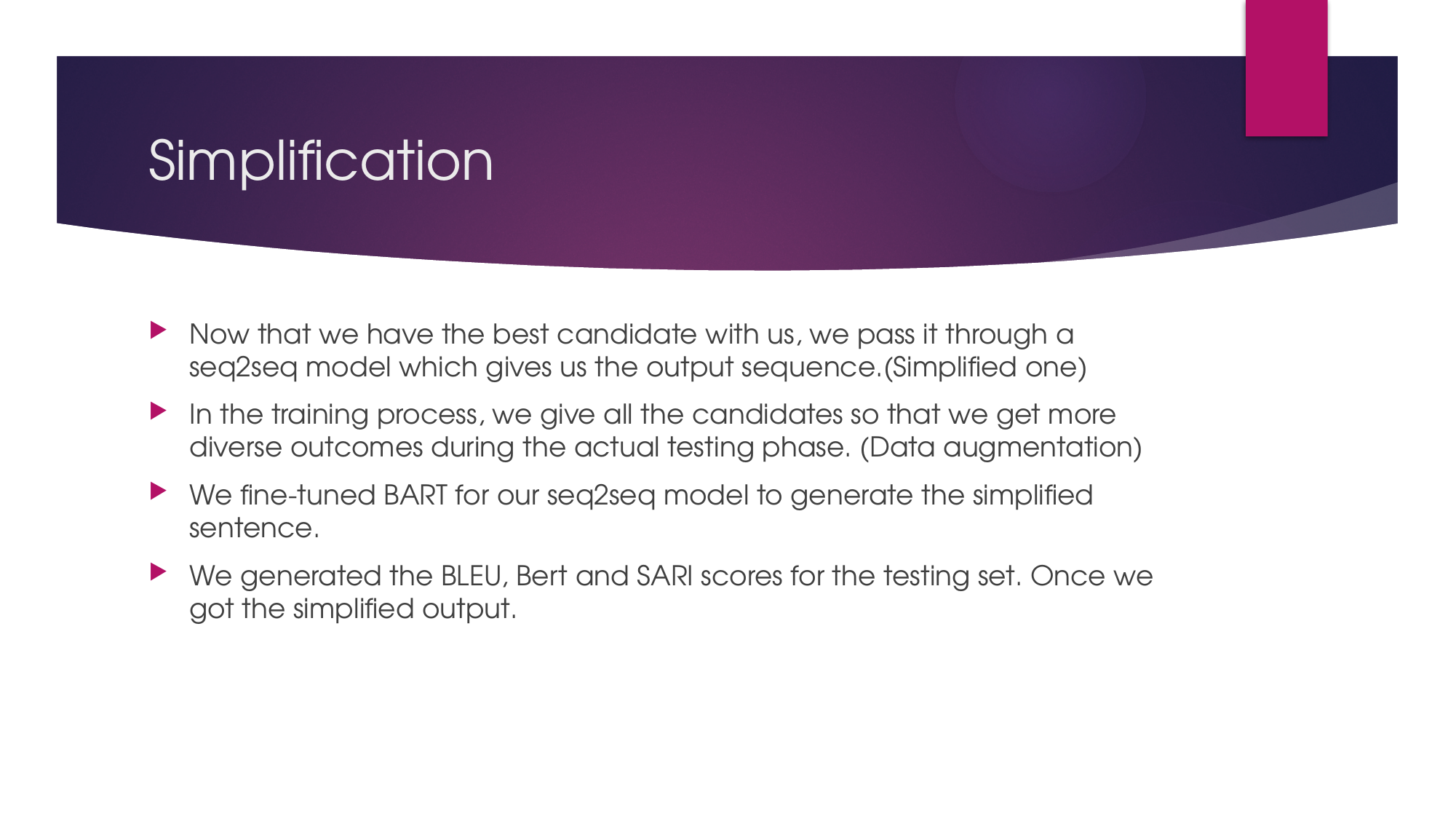

# Simplification
Now that we have the best candidate with us, we pass it through a seq2seq model which gives us the output sequence.(Simplified one)
In the training process, we give all the candidates so that we get more diverse outcomes during the actual testing phase. (Data augmentation)
We fine-tuned BART for our seq2seq model to generate the simplified sentence.
We generated the BLEU, Bert and SARI scores for the testing set. Once we got the simplified output.